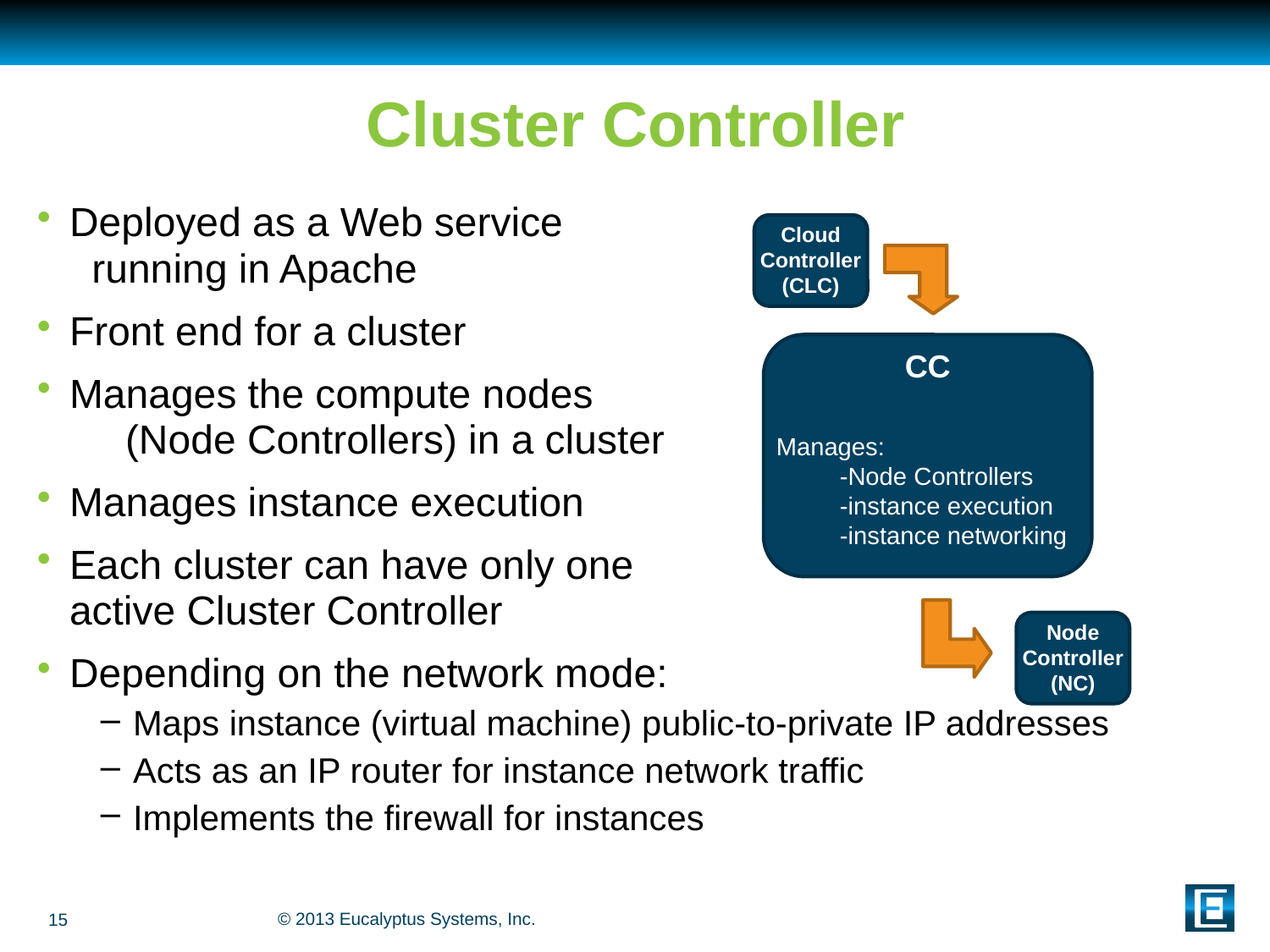

# Cluster Controller
Deployed as a Web service                                                    running in Apache
Front end for a cluster
Manages the compute nodes                                                     (Node Controllers) in a cluster
Manages instance execution
Each cluster can have only one                                   active Cluster Controller
Depending on the network mode:
Maps instance (virtual machine) public-to-private IP addresses
Acts as an IP router for instance network traffic
Implements the firewall for instances

Cloud Controller (CLC)

CC
Manages:
-Node Controllers
-instance execution
-instance networking

Node Controller (NC)

15